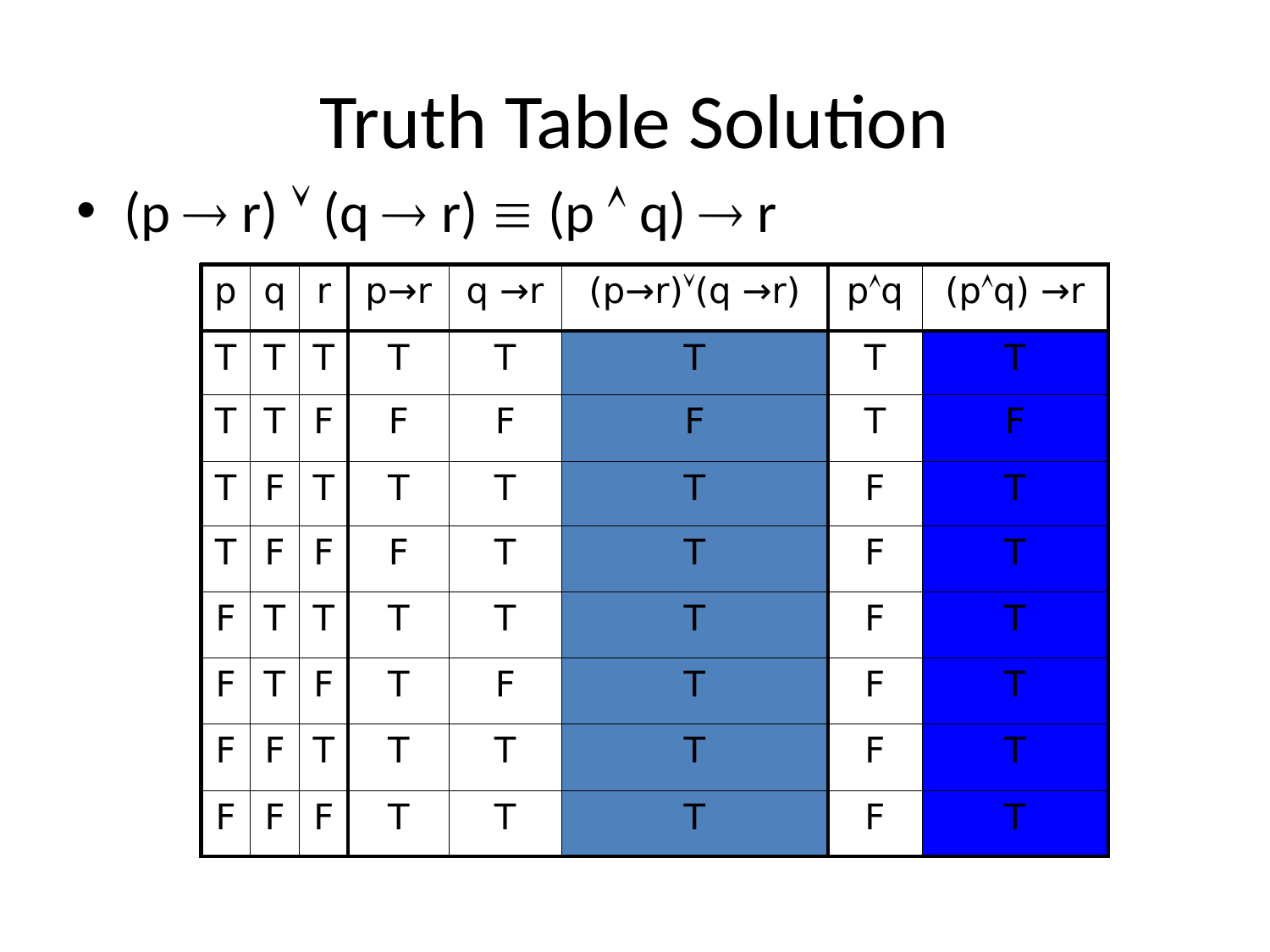

# Truth Table Solution
(p → r) ∨ (q → r) ≡ (p ∧ q) → r

| p | q | r | p→r | q →r | (p→r)∨(q →r) | p∧q | (p∧q) →r |
| --- | --- | --- | --- | --- | --- | --- | --- |
| T | T | T | T | T | T | T | T |
| T | T | F | F | F | F | T | F |
| T | F | T | T | T | T | F | T |
| T | F | F | F | T | T | F | T |
| F | T | T | T | T | T | F | T |
| F | T | F | T | F | T | F | T |
| F | F | T | T | T | T | F | T |
| F | F | F | T | T | T | F | T |